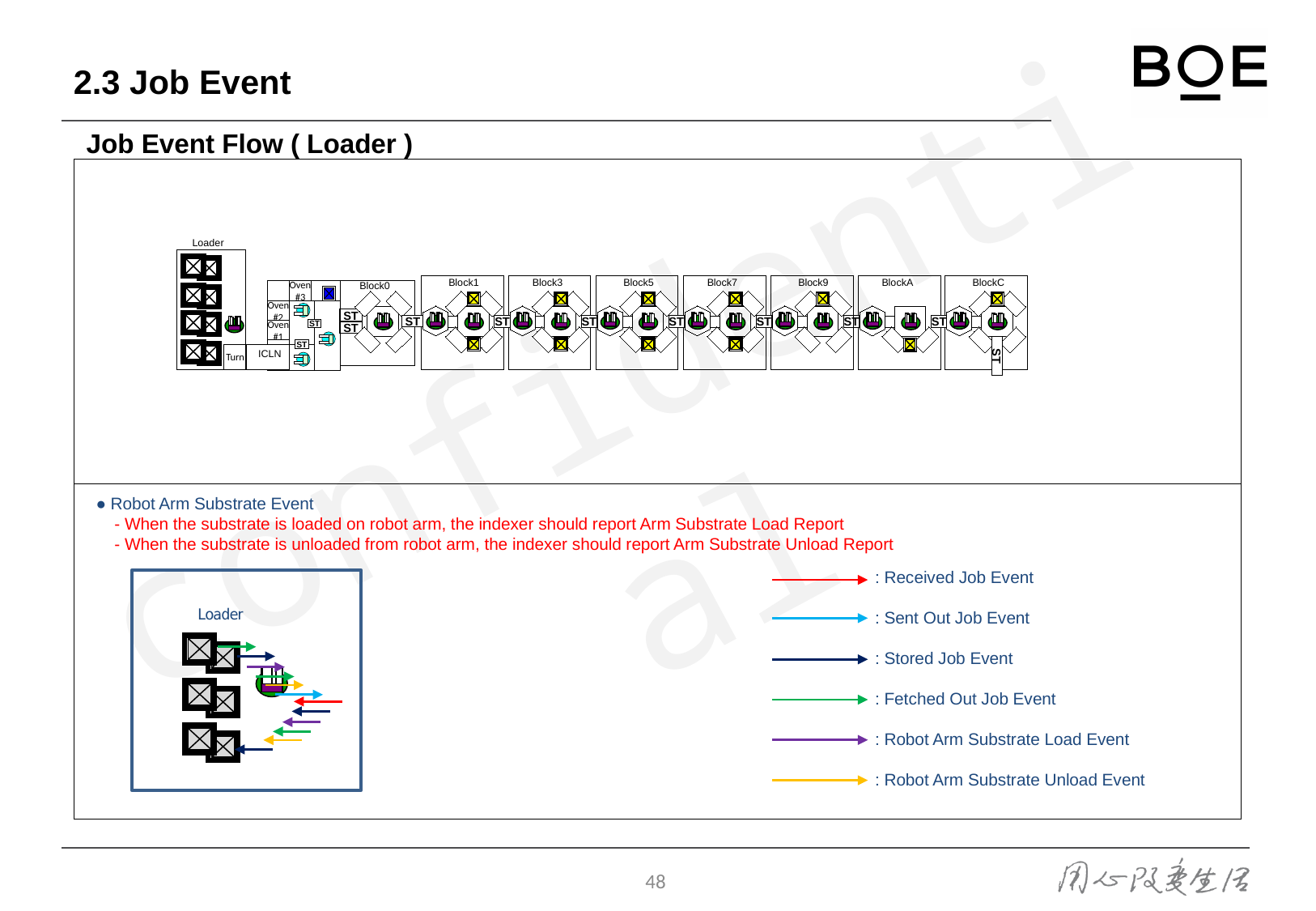

# 2.3 Job Event
Job Event Flow ( Loader )

● Robot Arm Substrate Event
    - When the substrate is loaded on robot arm, the indexer should report Arm Substrate Load Report
    - When the substrate is unloaded from robot arm, the indexer should report Arm Substrate Unload Report
 : Received Job Event

 : Sent Out Job Event

 : Stored Job Event

 : Fetched Out Job Event

 : Robot Arm Substrate Load Event

 : Robot Arm Substrate Unload Event

Loader